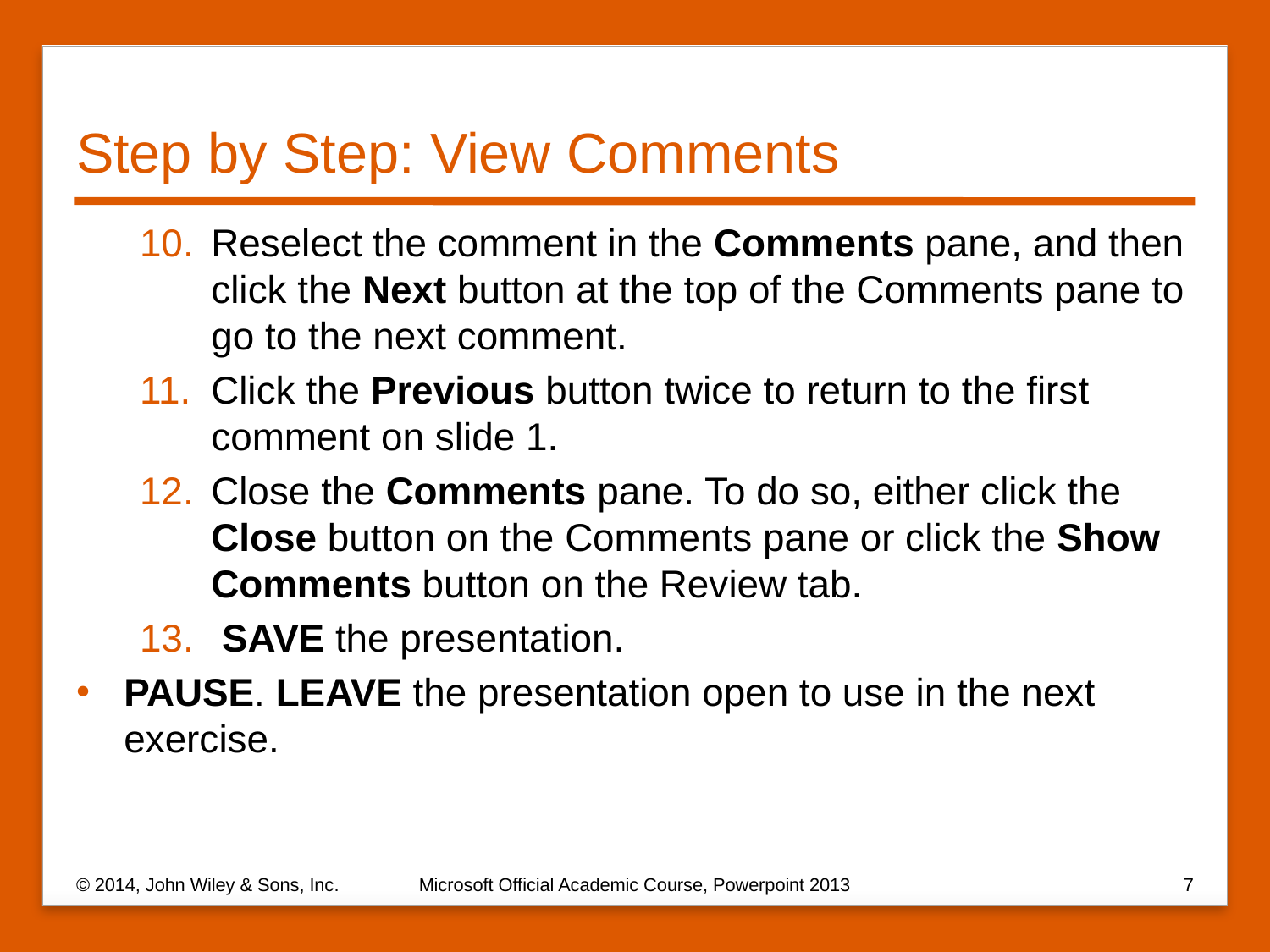

# Step by Step: View Comments
Reselect the comment in the Comments pane, and then click the Next button at the top of the Comments pane to go to the next comment.
Click the Previous button twice to return to the first comment on slide 1.
Close the Comments pane. To do so, either click the Close button on the Comments pane or click the Show Comments button on the Review tab.
 SAVE the presentation.
PAUSE. LEAVE the presentation open to use in the next exercise.
© 2014, John Wiley & Sons, Inc.
Microsoft Official Academic Course, Powerpoint 2013
7